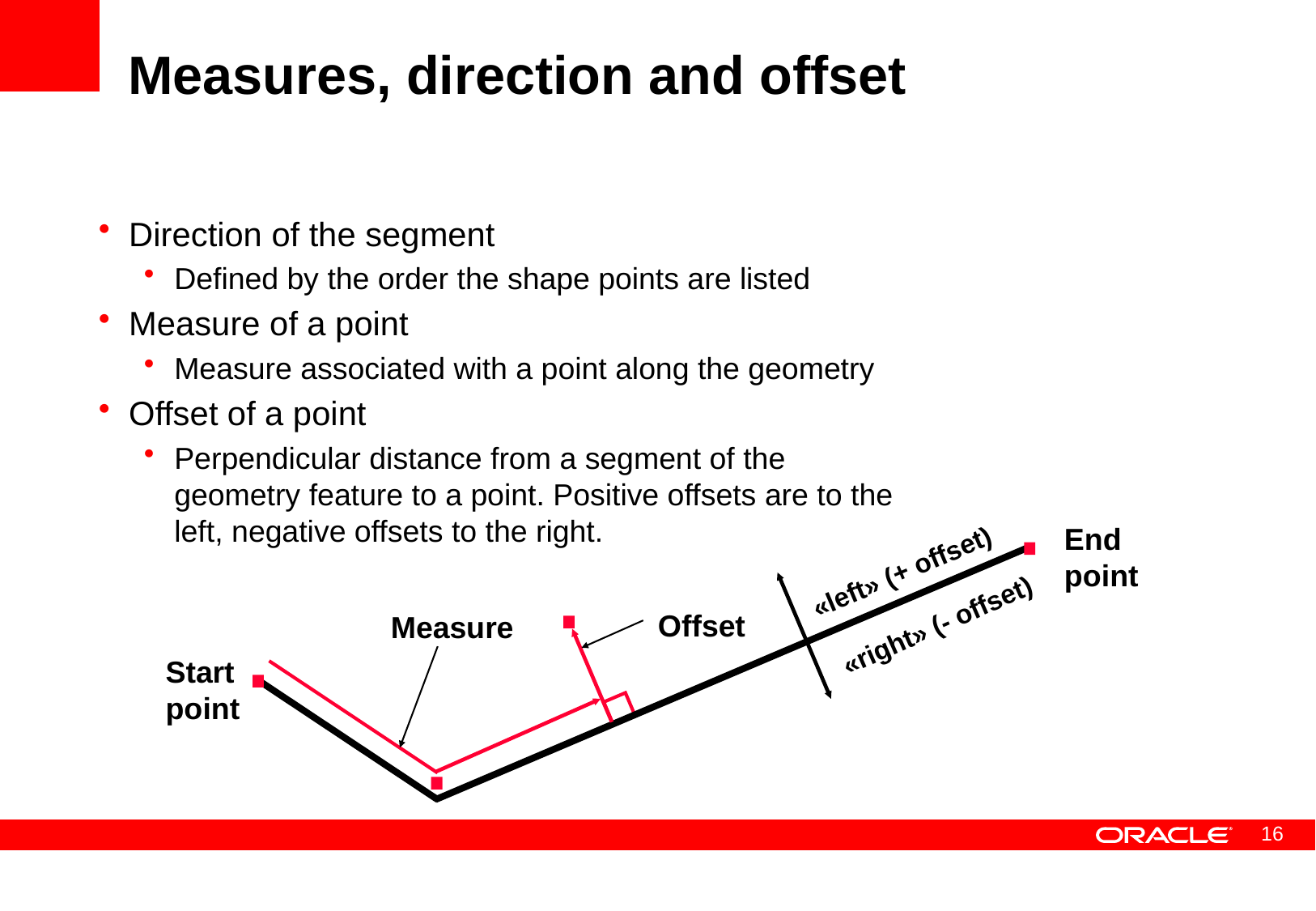

# Measures, direction and offset
Direction of the segment
Defined by the order the shape points are listed
Measure of a point
Measure associated with a point along the geometry
Offset of a point
Perpendicular distance from a segment of the geometry feature to a point. Positive offsets are to the left, negative offsets to the right.
End point
«left» (+ offset)

«right» (- offset)
Offset
Measure

Start point